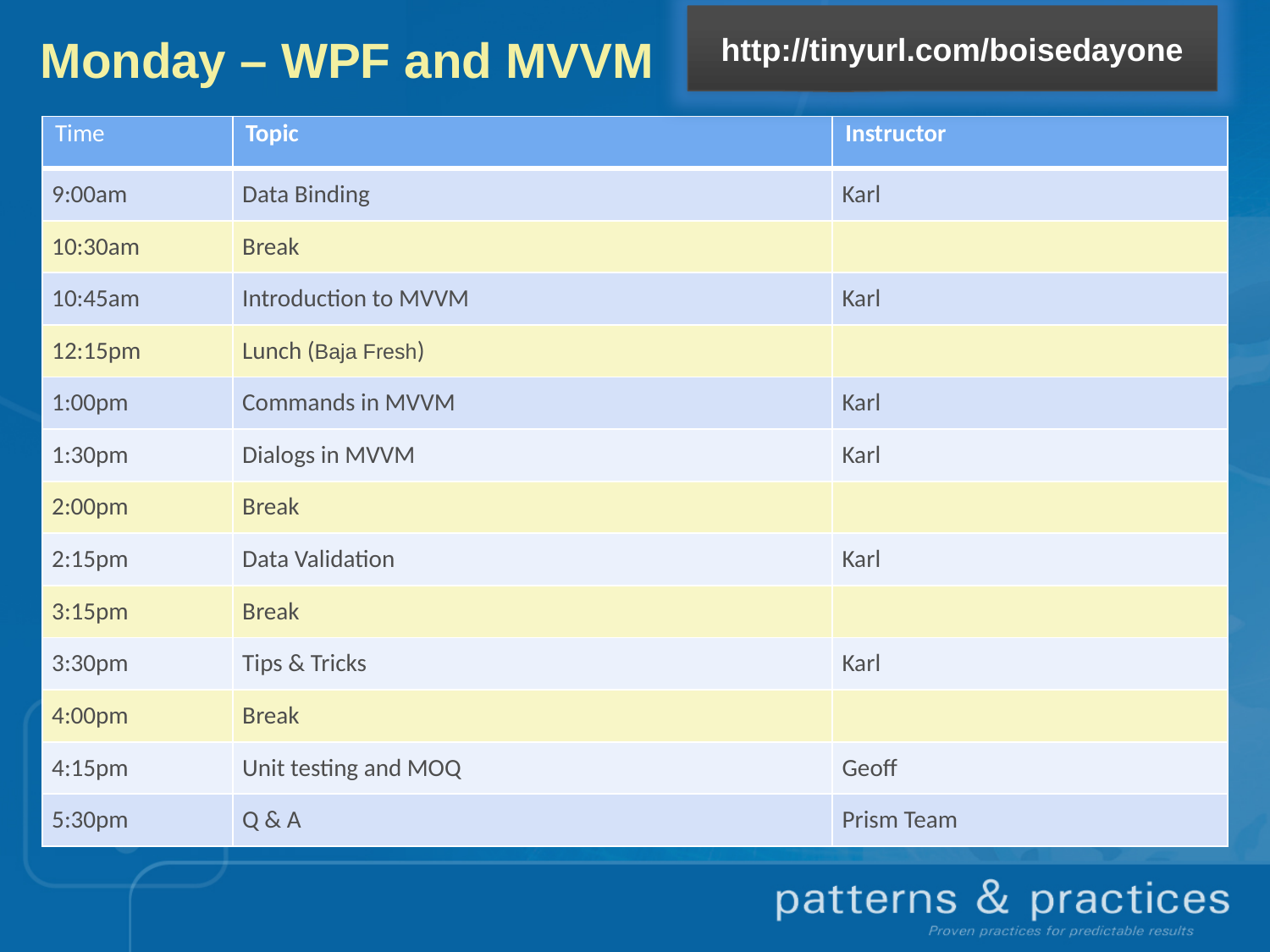

http://tinyurl.com/boisedayone
# Monday – WPF and MVVM
| Time | Topic | Instructor |
| --- | --- | --- |
| 9:00am | Data Binding | Karl |
| 10:30am | Break |  |
| 10:45am | Introduction to MVVM | Karl |
| 12:15pm | Lunch (Baja Fresh) |  |
| 1:00pm | Commands in MVVM | Karl |
| 1:30pm | Dialogs in MVVM | Karl |
| 2:00pm | Break |  |
| 2:15pm | Data Validation | Karl |
| 3:15pm | Break |  |
| 3:30pm | Tips & Tricks | Karl |
| 4:00pm | Break |  |
| 4:15pm | Unit testing and MOQ | Geoff |
| 5:30pm | Q & A | Prism Team |